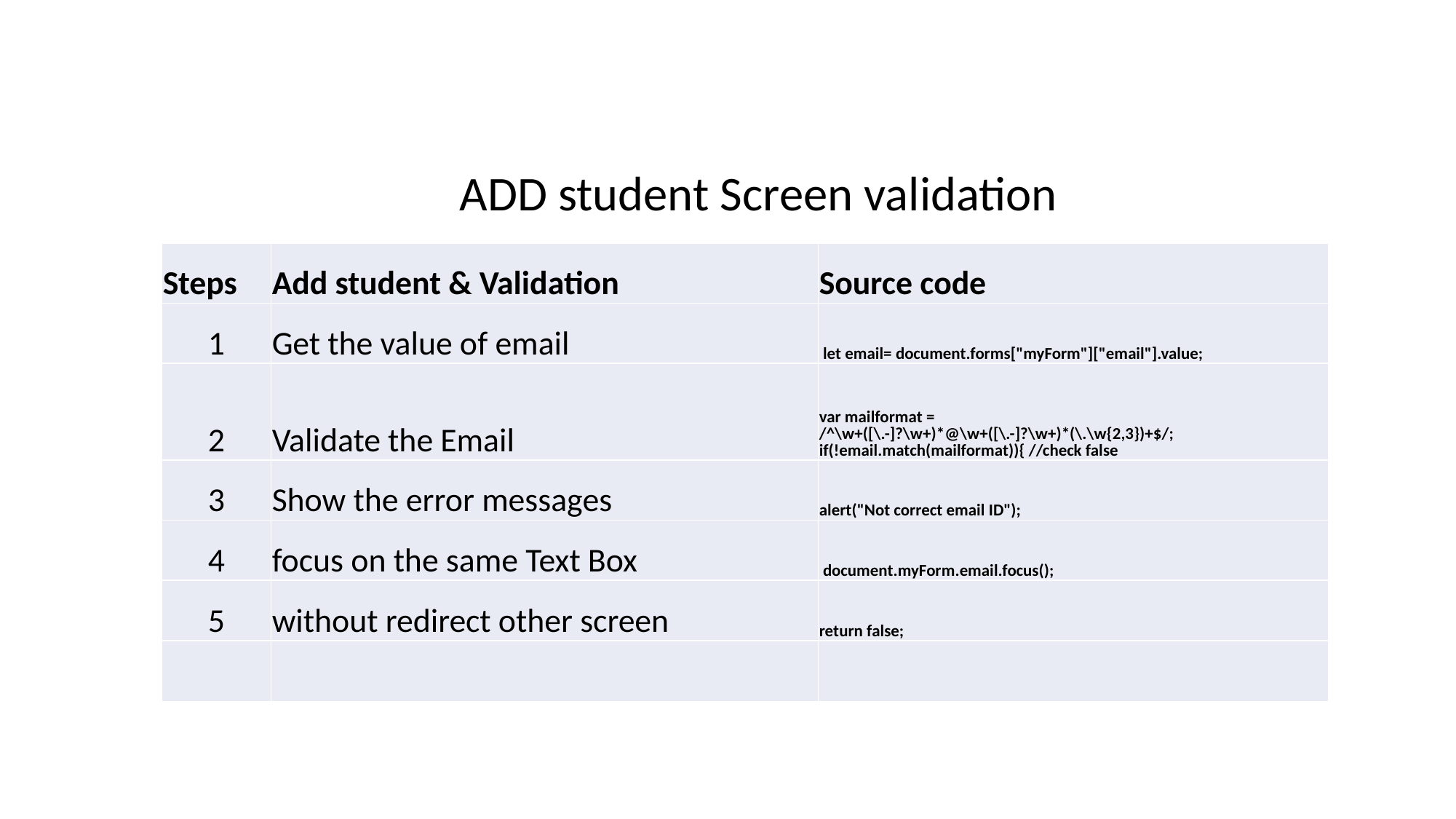

# ADD student Screen validation
| Steps | Add student & Validation | Source code |
| --- | --- | --- |
| 1 | Get the value of email | let email= document.forms["myForm"]["email"].value; |
| 2 | Validate the Email | var mailformat = /^\w+([\.-]?\w+)\*@\w+([\.-]?\w+)\*(\.\w{2,3})+$/; if(!email.match(mailformat)){ //check false |
| 3 | Show the error messages | alert("Not correct email ID"); |
| 4 | focus on the same Text Box | document.myForm.email.focus(); |
| 5 | without redirect other screen | return false; |
|  |  |  |